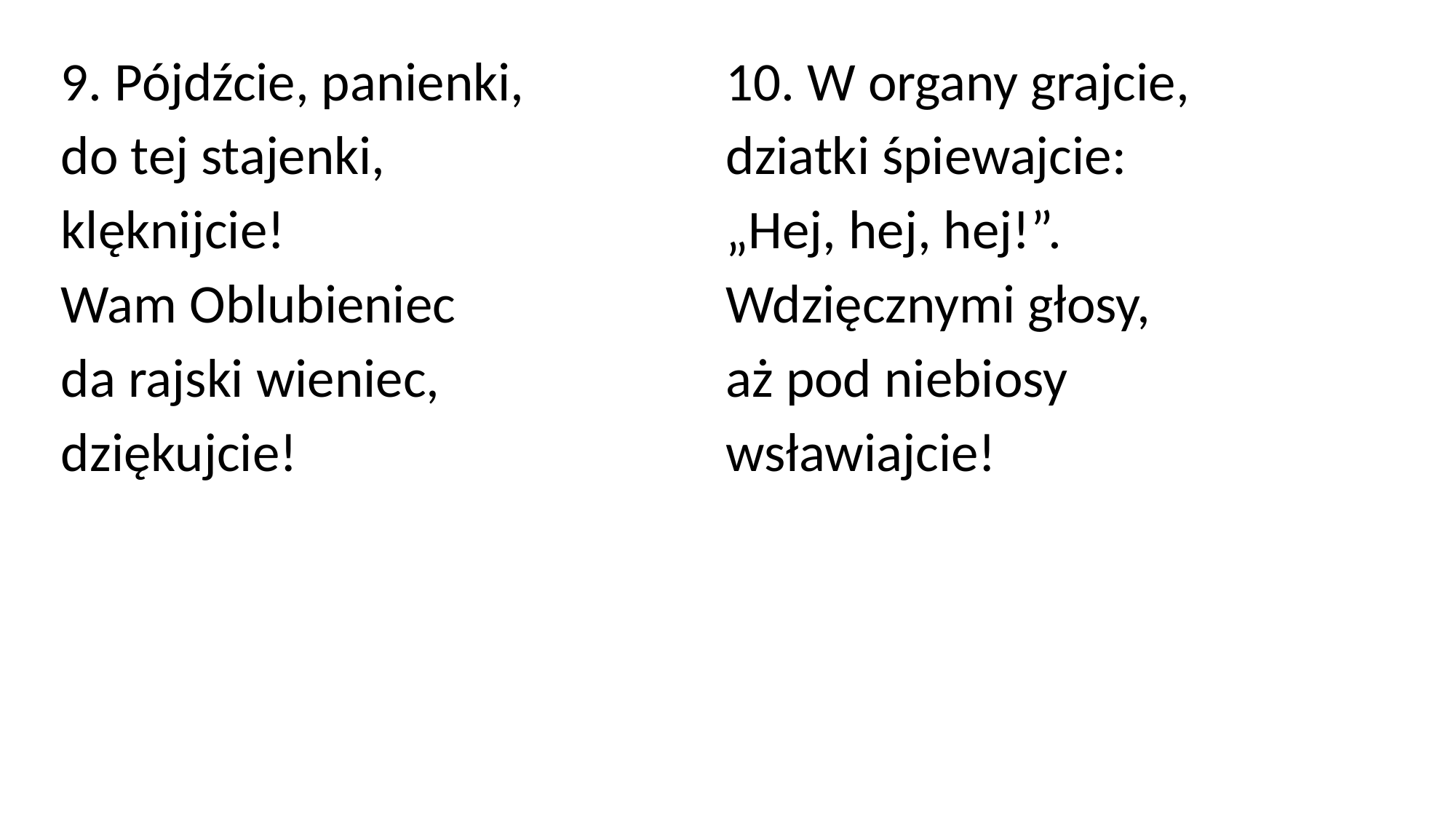

9. Pójdźcie, panienki,
do tej stajenki,
klęknijcie!
Wam Oblubieniec
da rajski wieniec,
dziękujcie!

10. W organy grajcie,
dziatki śpiewajcie:
„Hej, hej, hej!”.
Wdzięcznymi głosy,
aż pod niebiosy
wsławiajcie!